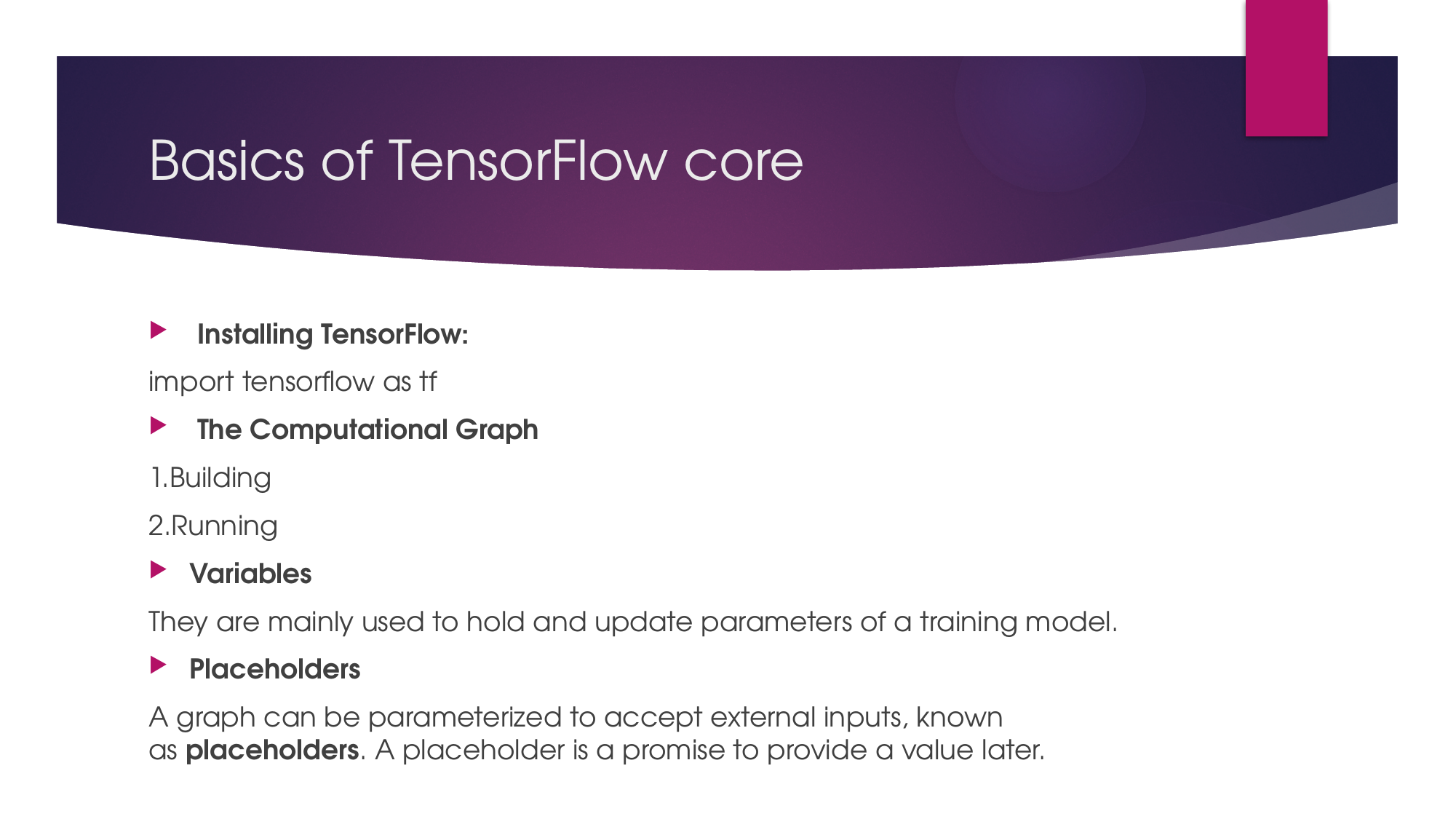

# Basics of TensorFlow core
 Installing TensorFlow:
import tensorflow as tf
 The Computational Graph
1.Building
2.Running
Variables
They are mainly used to hold and update parameters of a training model.
Placeholders
A graph can be parameterized to accept external inputs, known as placeholders. A placeholder is a promise to provide a value later.